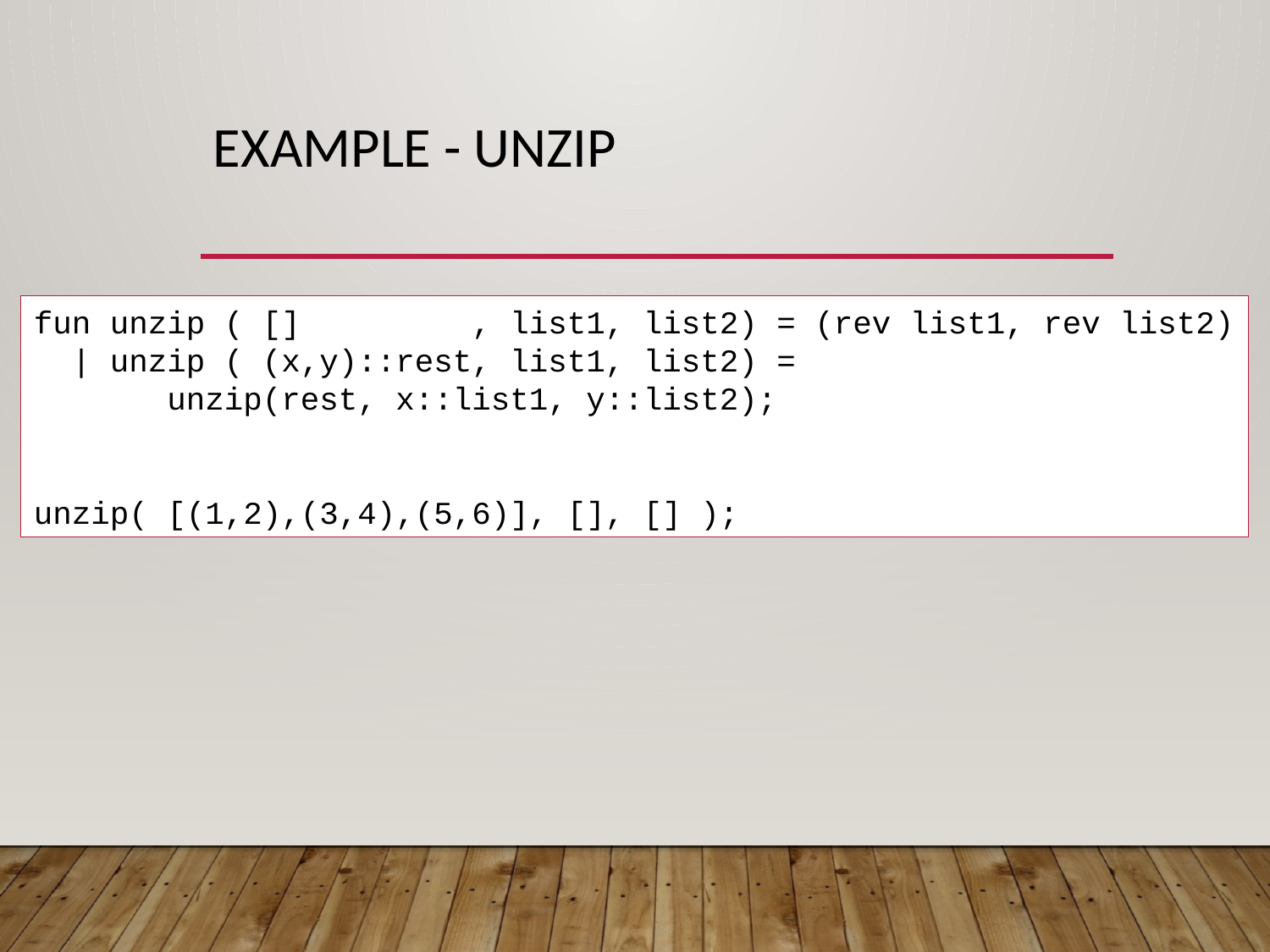

# Example - unzip
fun unzip ( []         , list1, list2) = (rev list1, rev list2)
  | unzip ( (x,y)::rest, list1, list2) =
       unzip(rest, x::list1, y::list2);

unzip( [(1,2),(3,4),(5,6)], [], [] );